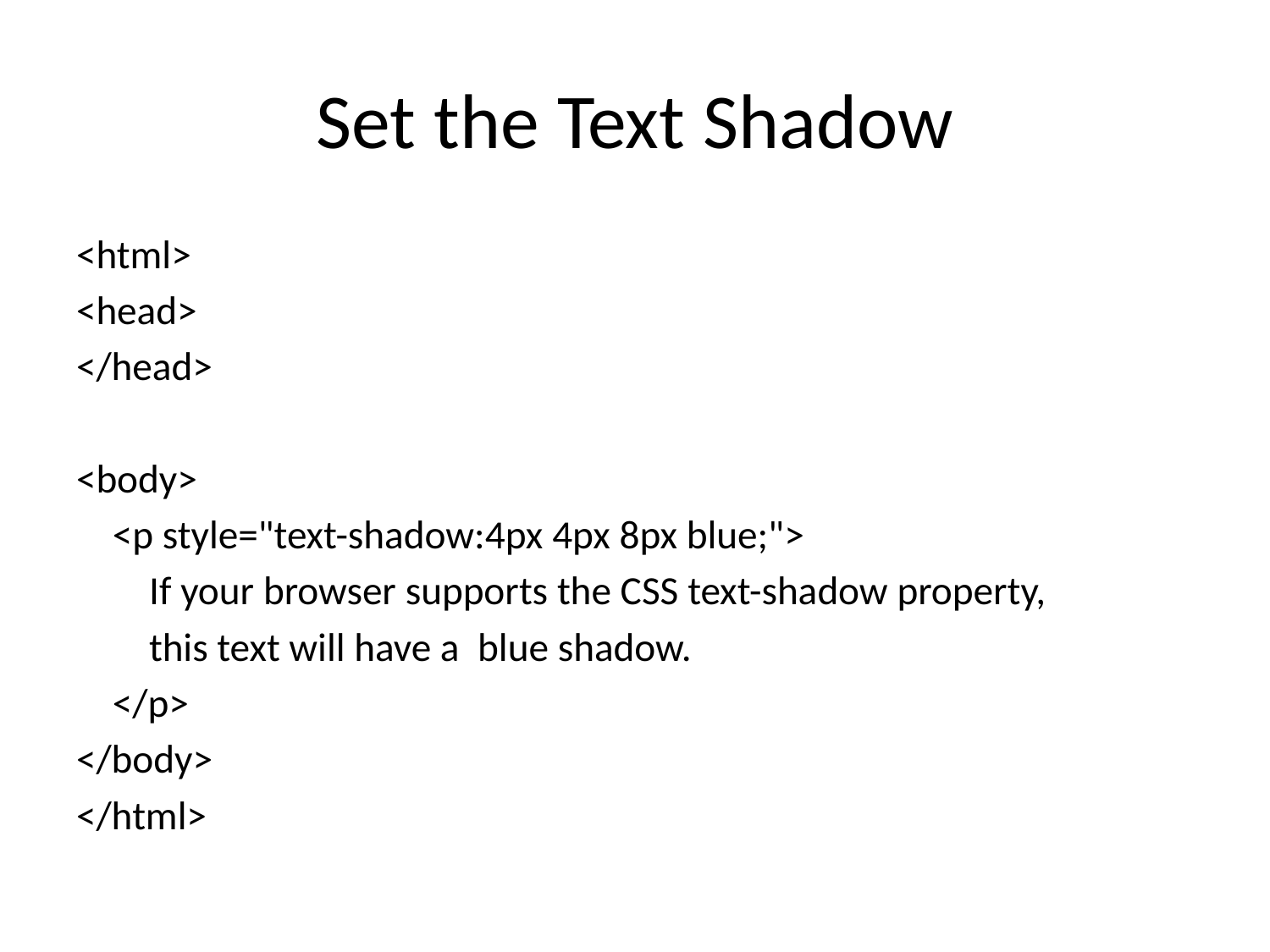

# Set the Text Shadow
<html>
<head>
</head>

<body>
    <p style="text-shadow:4px 4px 8px blue;">
        If your browser supports the CSS text-shadow property,
        this text will have a  blue shadow.
    </p>
</body>
</html>